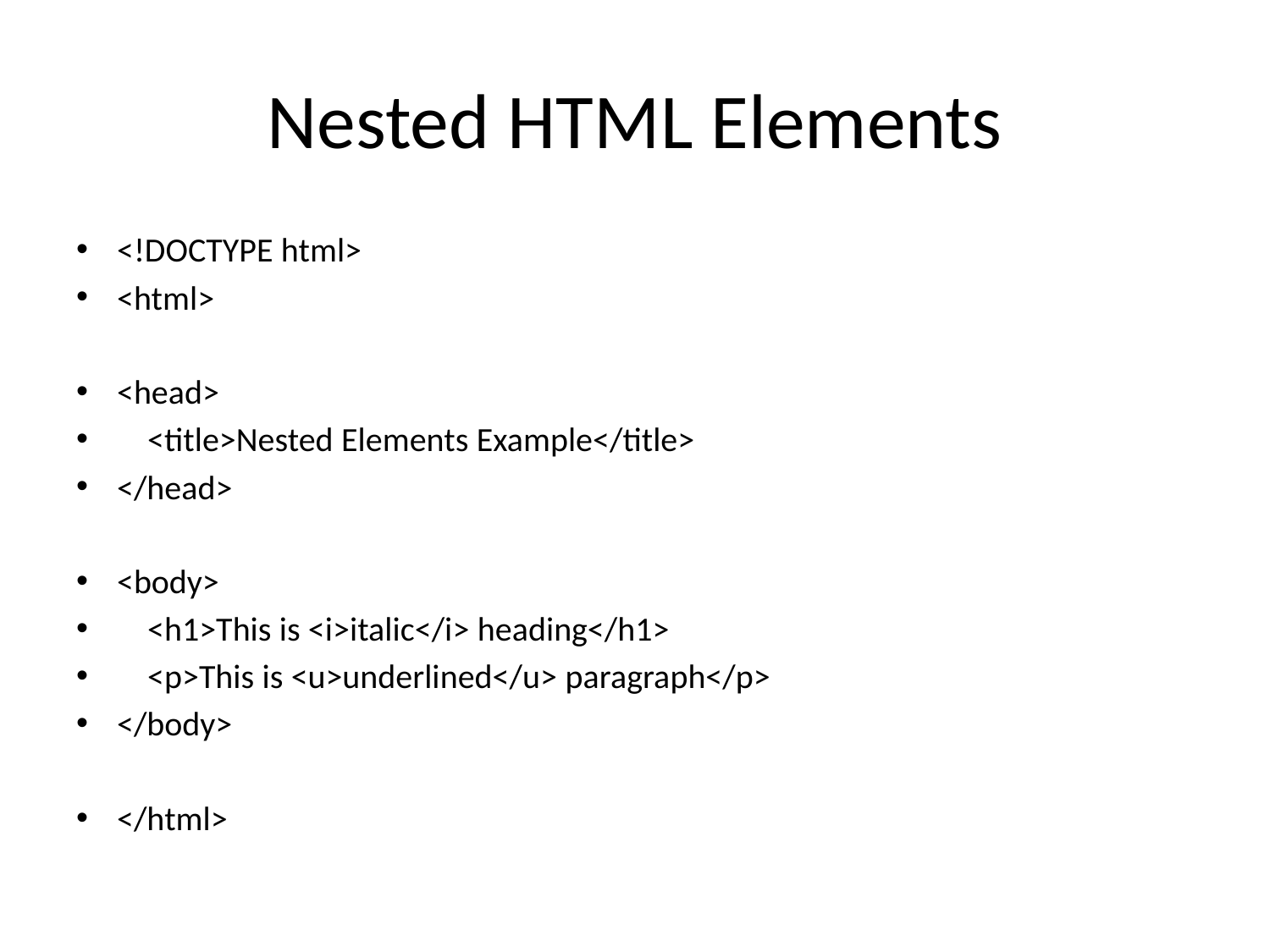

# Nested HTML Elements
<!DOCTYPE html>
<html>

<head>
    <title>Nested Elements Example</title>
</head>

<body>
    <h1>This is <i>italic</i> heading</h1>
    <p>This is <u>underlined</u> paragraph</p>
</body>

</html>